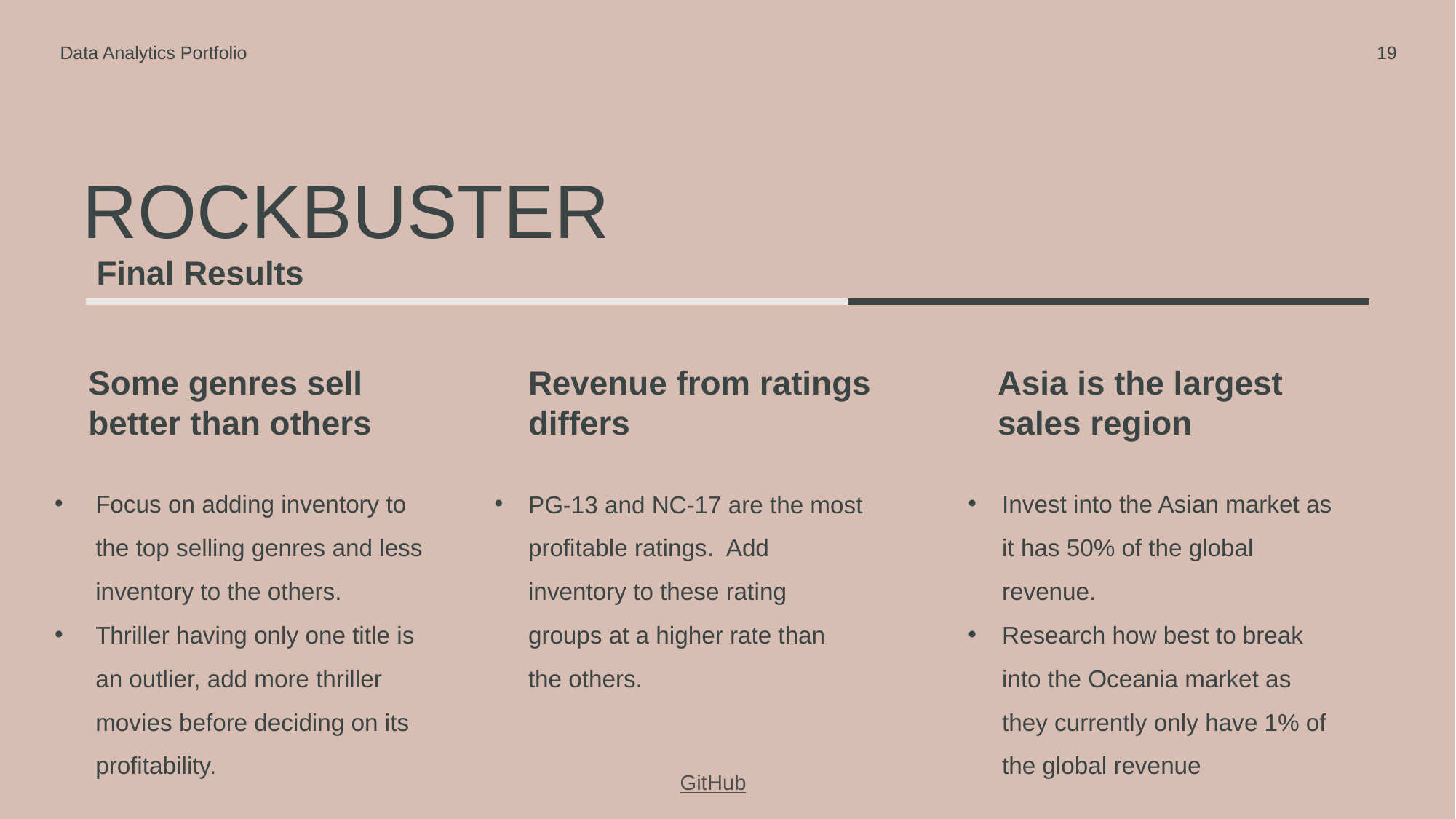

Data Analytics Portfolio
19
# Rockbuster
Final Results

Some genres sell better than others

Revenue from ratings differs

Asia is the largest sales region

Focus on adding inventory to the top selling genres and less inventory to the others.
Thriller having only one title is an outlier, add more thriller movies before deciding on its profitability.

Invest into the Asian market as it has 50% of the global revenue.
Research how best to break into the Oceania market as they currently only have 1% of the global revenue

PG-13 and NC-17 are the most profitable ratings.  Add inventory to these rating groups at a higher rate than the others.
GitHub